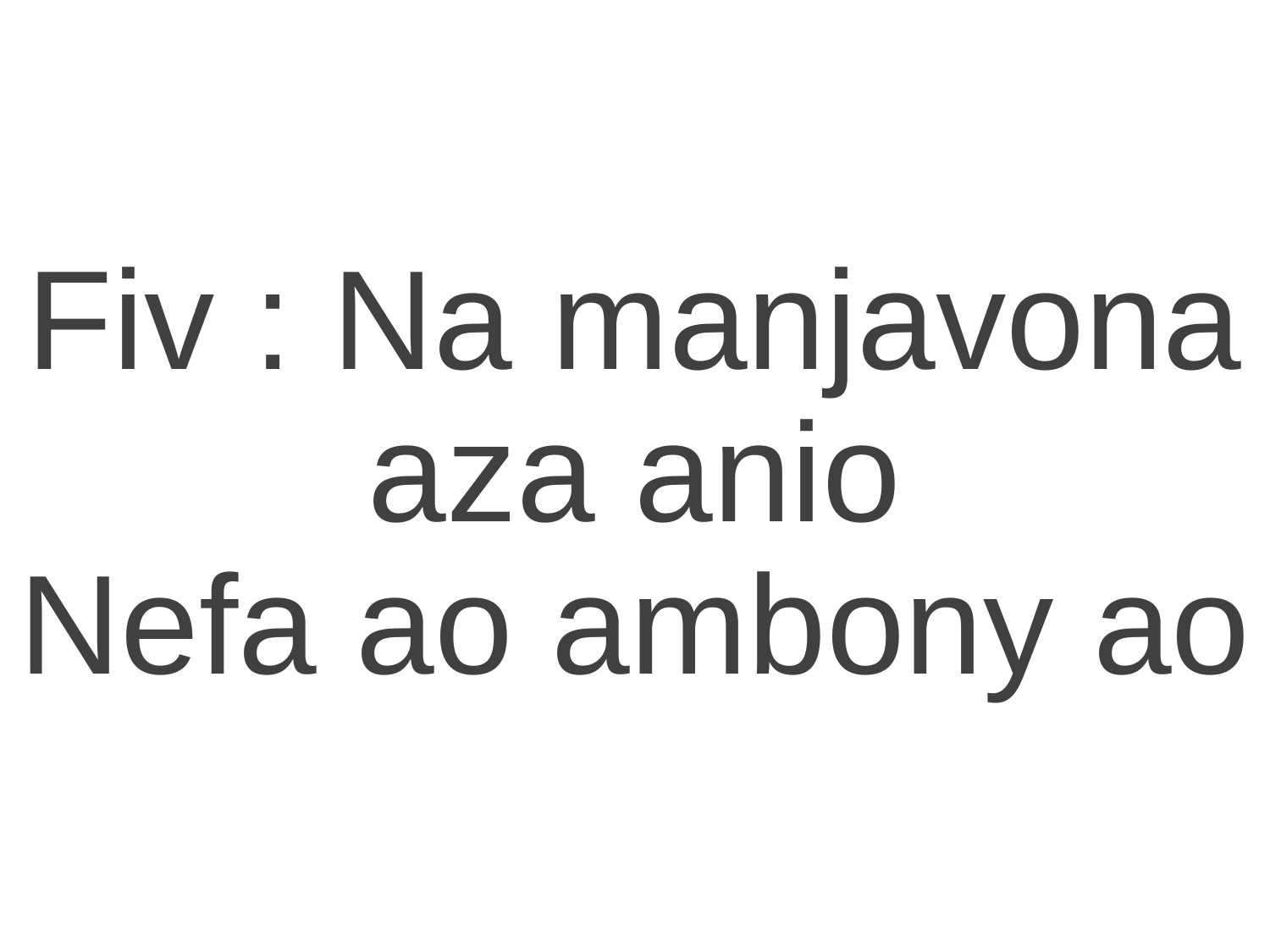

Fiv : Na manjavona aza anio
Nefa ao ambony ao